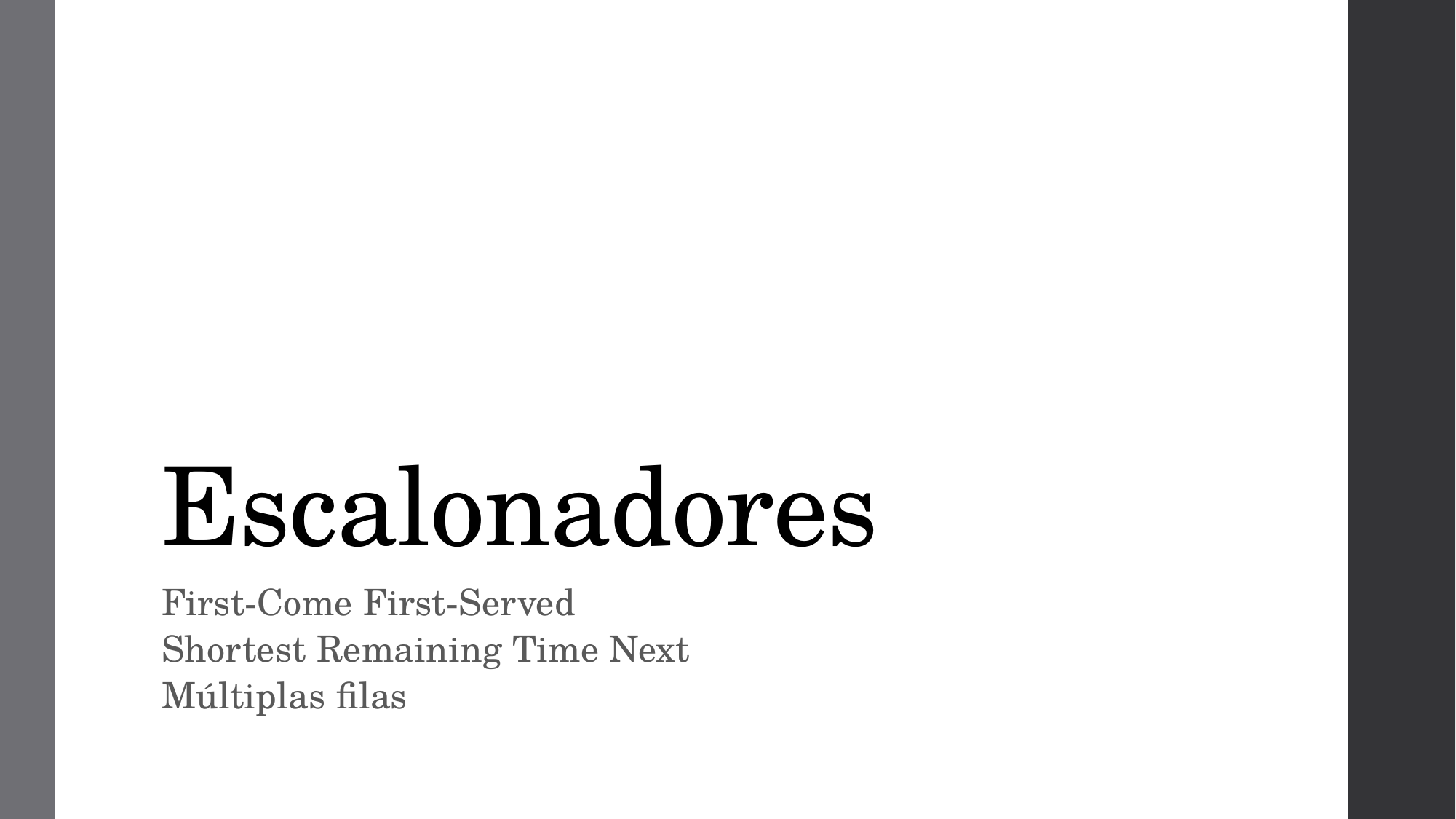

# Escalonadores
First-Come First-Served
Shortest Remaining Time Next
Múltiplas filas